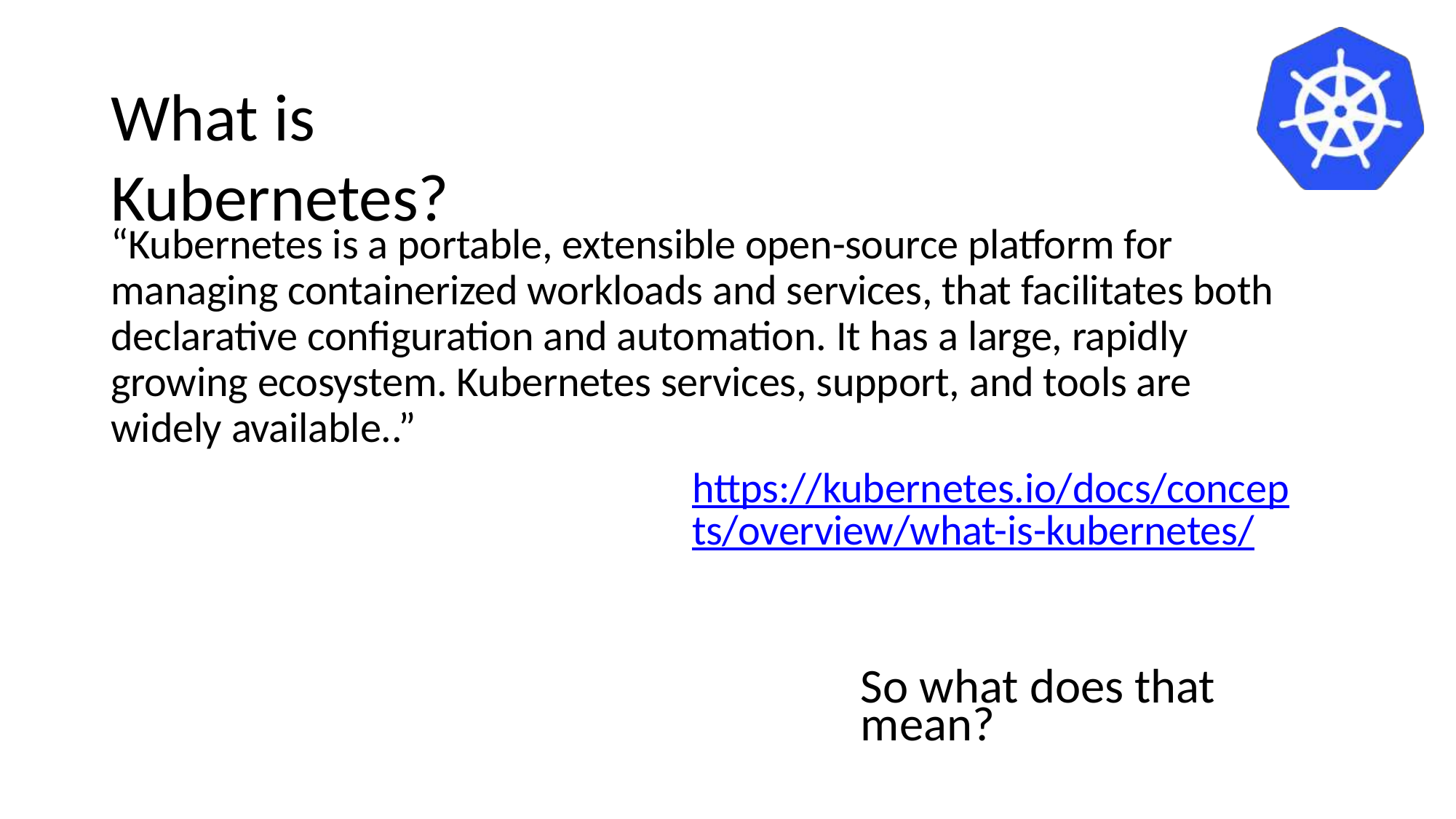

# What is Kubernetes?
“Kubernetes is a portable, extensible open-source platform for managing containerized workloads and services, that facilitates both declarative configuration and automation. It has a large, rapidly growing ecosystem. Kubernetes services, support, and tools are widely available..”
https://kubernetes.io/docs/concepts/overview/what-is-kubernetes/
So what does that mean?